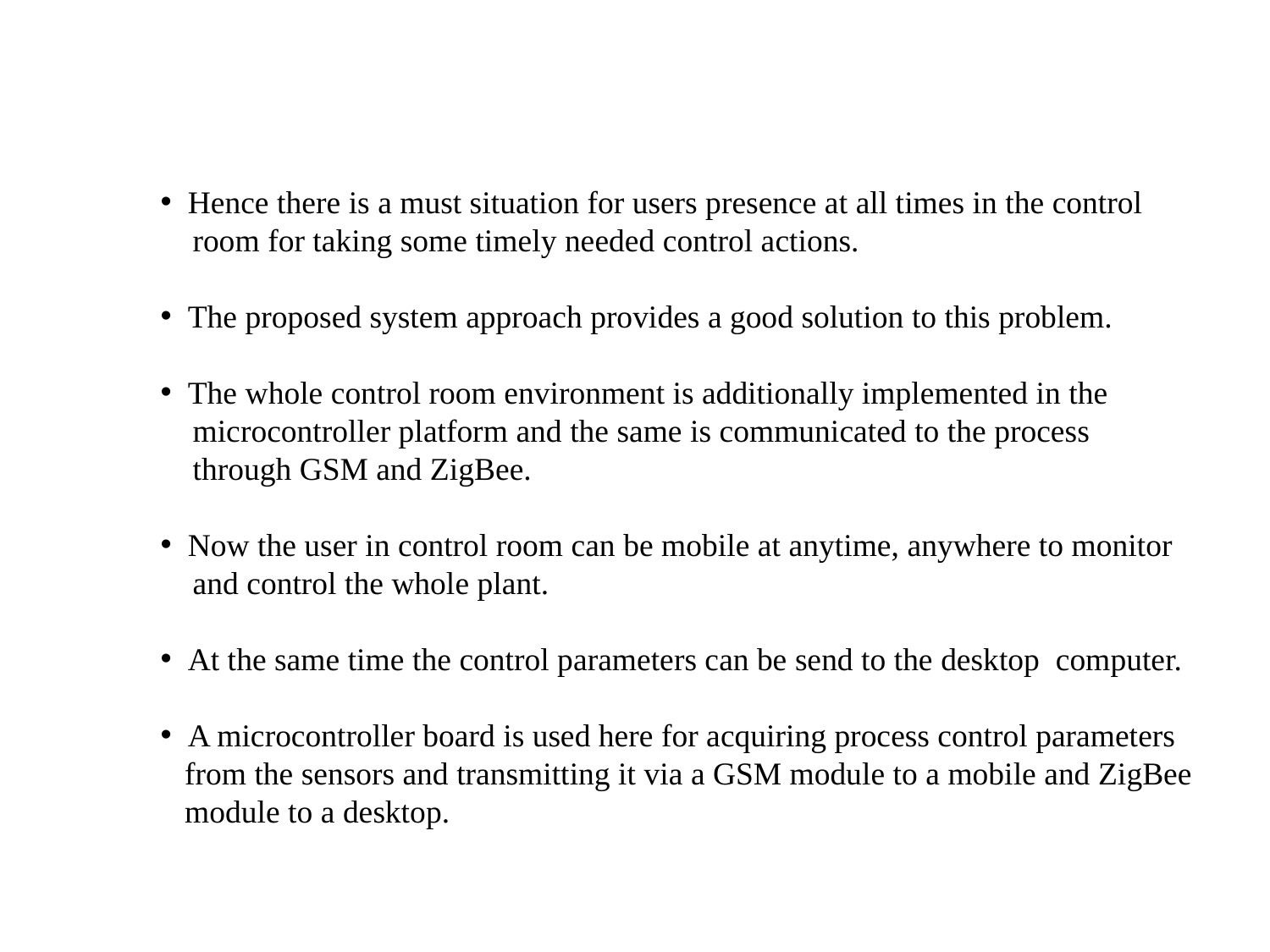

Hence there is a must situation for users presence at all times in the control
    room for taking some timely needed control actions.

  The proposed system approach provides a good solution to this problem.

  The whole control room environment is additionally implemented in the
    microcontroller platform and the same is communicated to the process
    through GSM and ZigBee.

  Now the user in control room can be mobile at anytime, anywhere to monitor
    and control the whole plant.

  At the same time the control parameters can be send to the desktop  computer.

  A microcontroller board is used here for acquiring process control parameters
   from the sensors and transmitting it via a GSM module to a mobile and ZigBee
   module to a desktop.